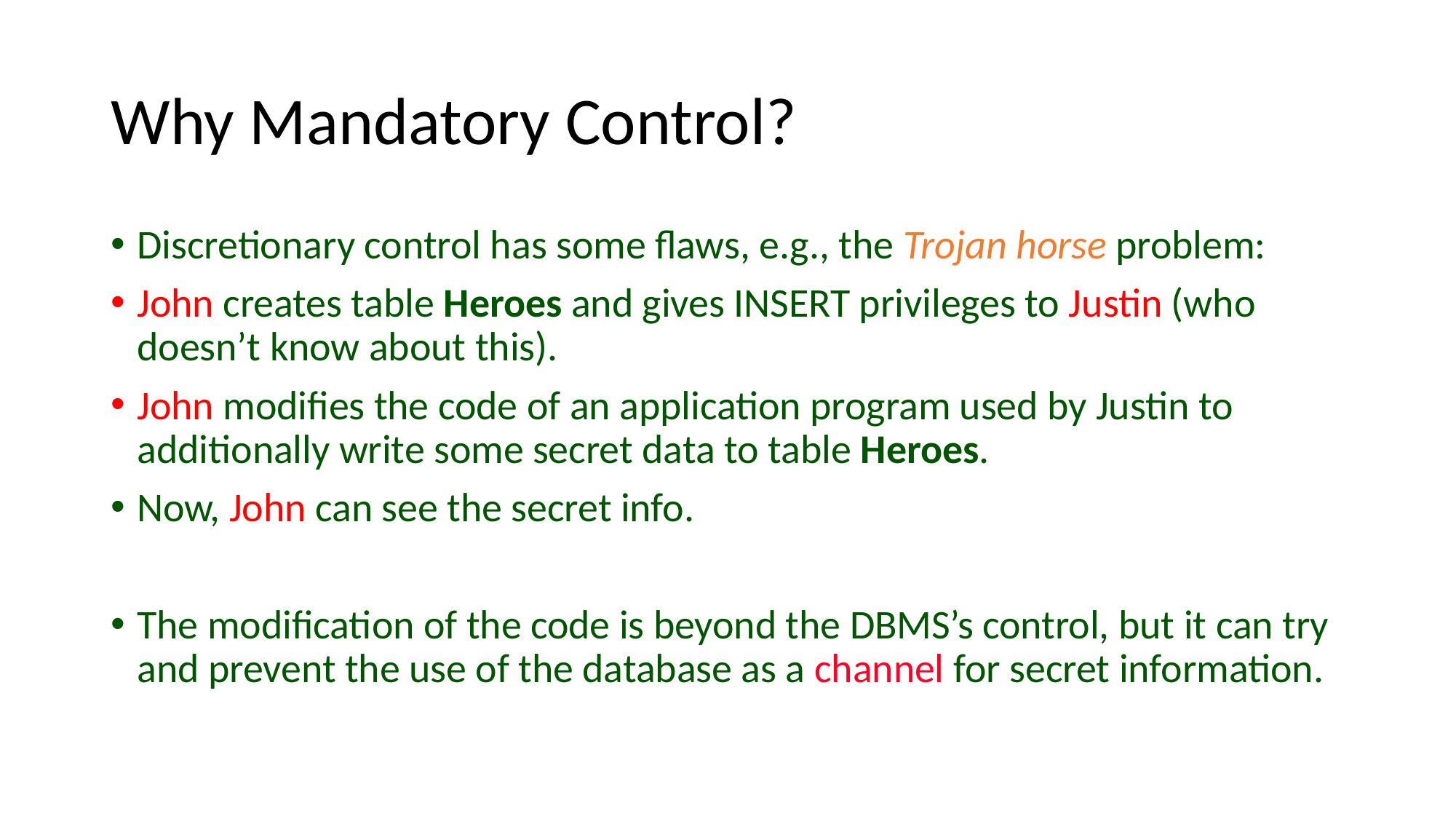

# Why Mandatory Control?
Discretionary control has some flaws, e.g., the Trojan horse problem:
John creates table Heroes and gives INSERT privileges to Justin (who doesn’t know about this).
John modifies the code of an application program used by Justin to additionally write some secret data to table Heroes.
Now, John can see the secret info.

The modification of the code is beyond the DBMS’s control, but it can try and prevent the use of the database as a channel for secret information.